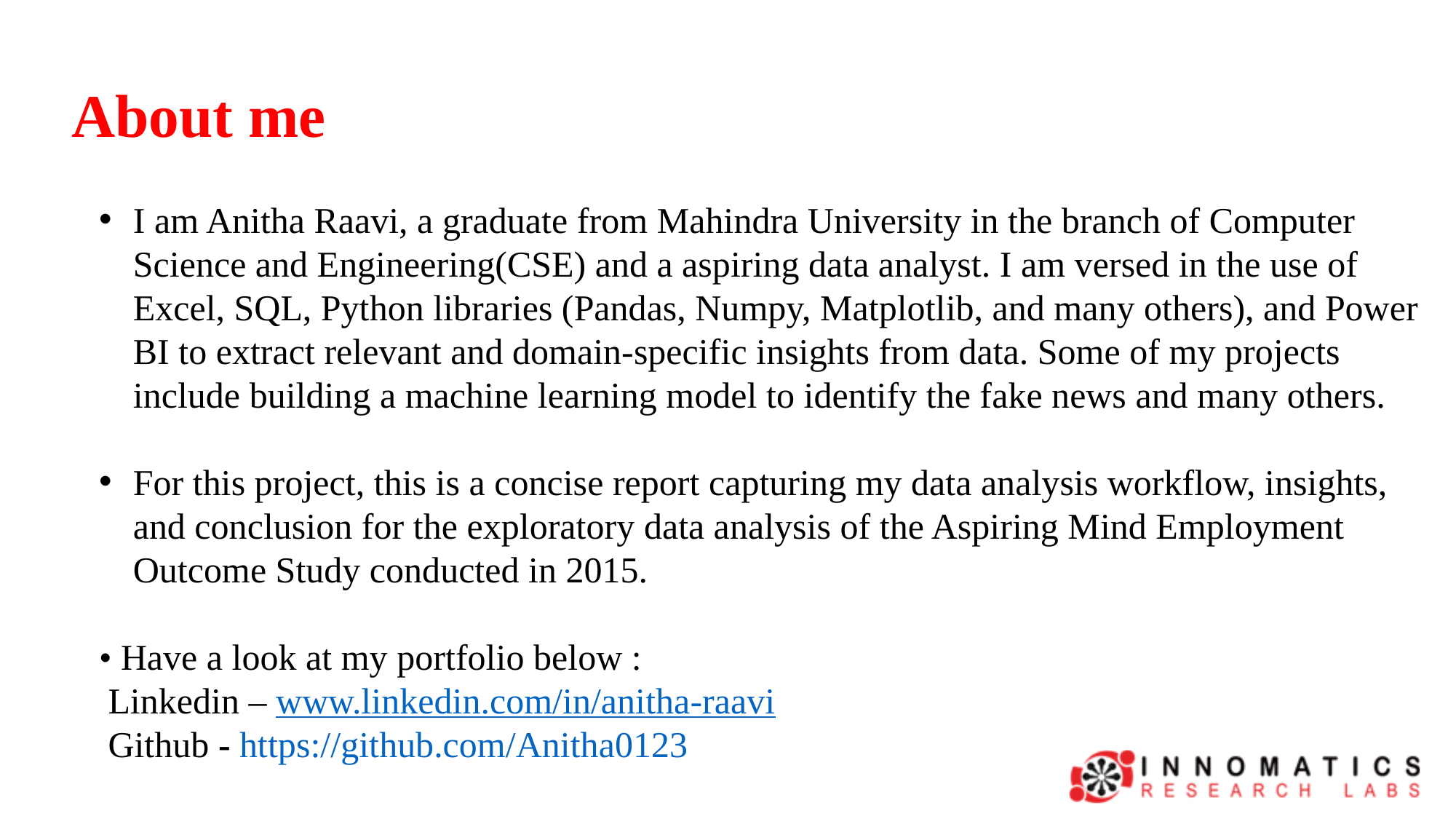

About me

I am Anitha Raavi, a graduate from Mahindra University in the branch of Computer Science and Engineering(CSE) and a aspiring data analyst. I am versed in the use of Excel, SQL, Python libraries (Pandas, Numpy, Matplotlib, and many others), and Power BI to extract relevant and domain-specific insights from data. Some of my projects include building a machine learning model to identify the fake news and many others.

For this project, this is a concise report capturing my data analysis workflow, insights, and conclusion for the exploratory data analysis of the Aspiring Mind Employment Outcome Study conducted in 2015.

• Have a look at my portfolio below :
 Linkedin – www.linkedin.com/in/anitha-raavi
 Github - https://github.com/Anitha0123